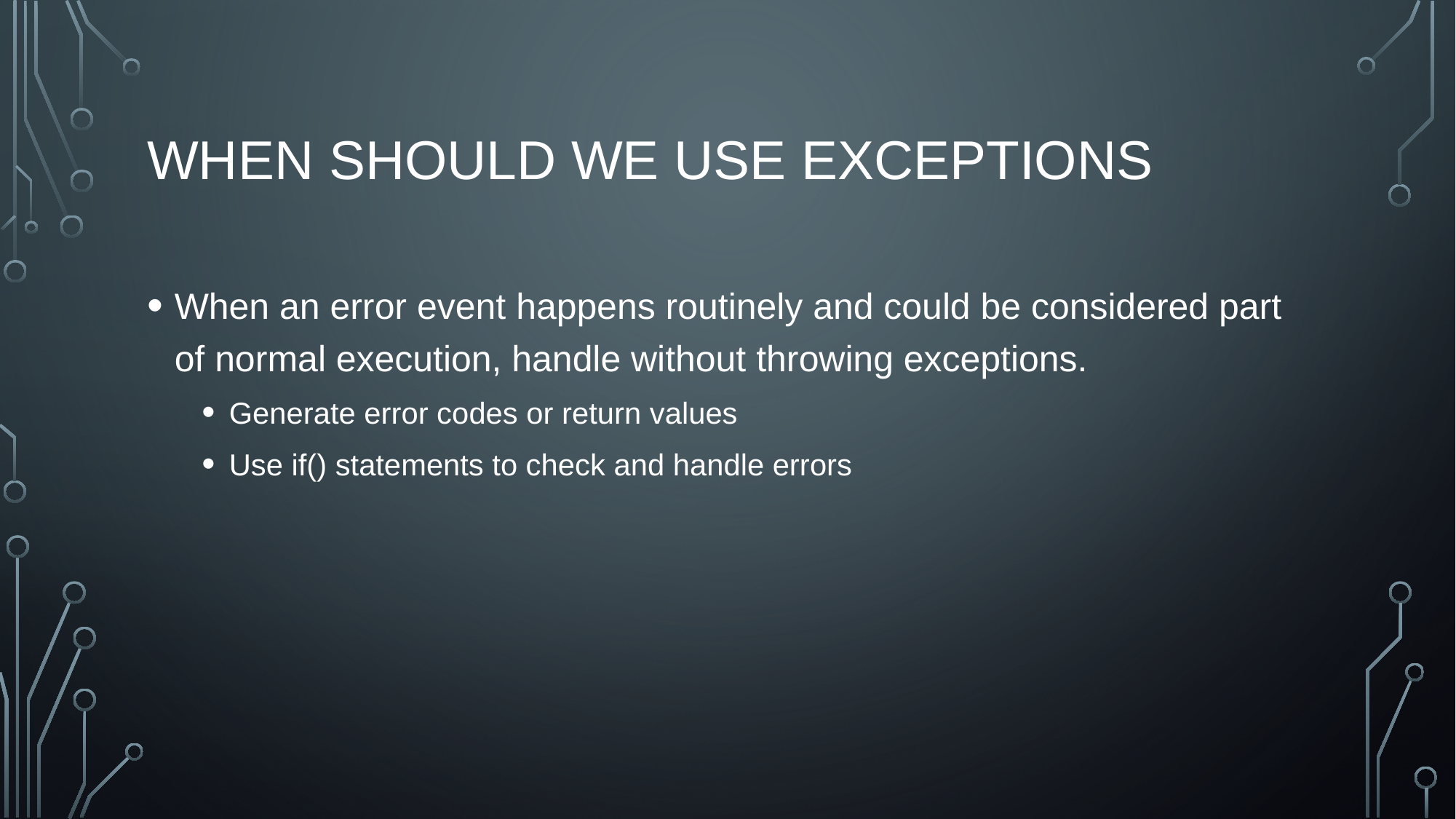

# When should we use Exceptions
When an error event happens routinely and could be considered part of normal execution, handle without throwing exceptions.
Generate error codes or return values
Use if() statements to check and handle errors